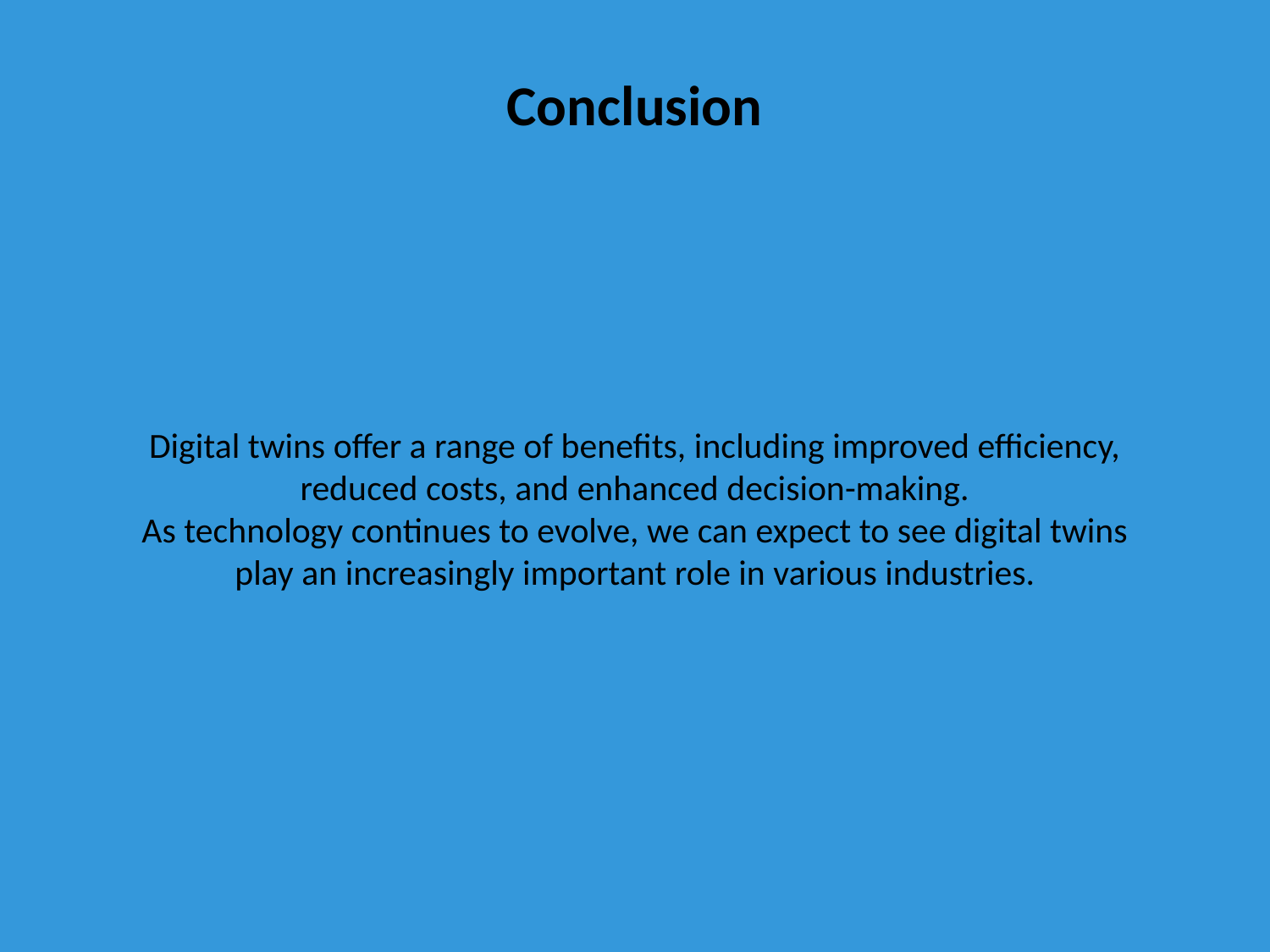

Conclusion
Digital twins offer a range of benefits, including improved efficiency, reduced costs, and enhanced decision-making.
As technology continues to evolve, we can expect to see digital twins play an increasingly important role in various industries.